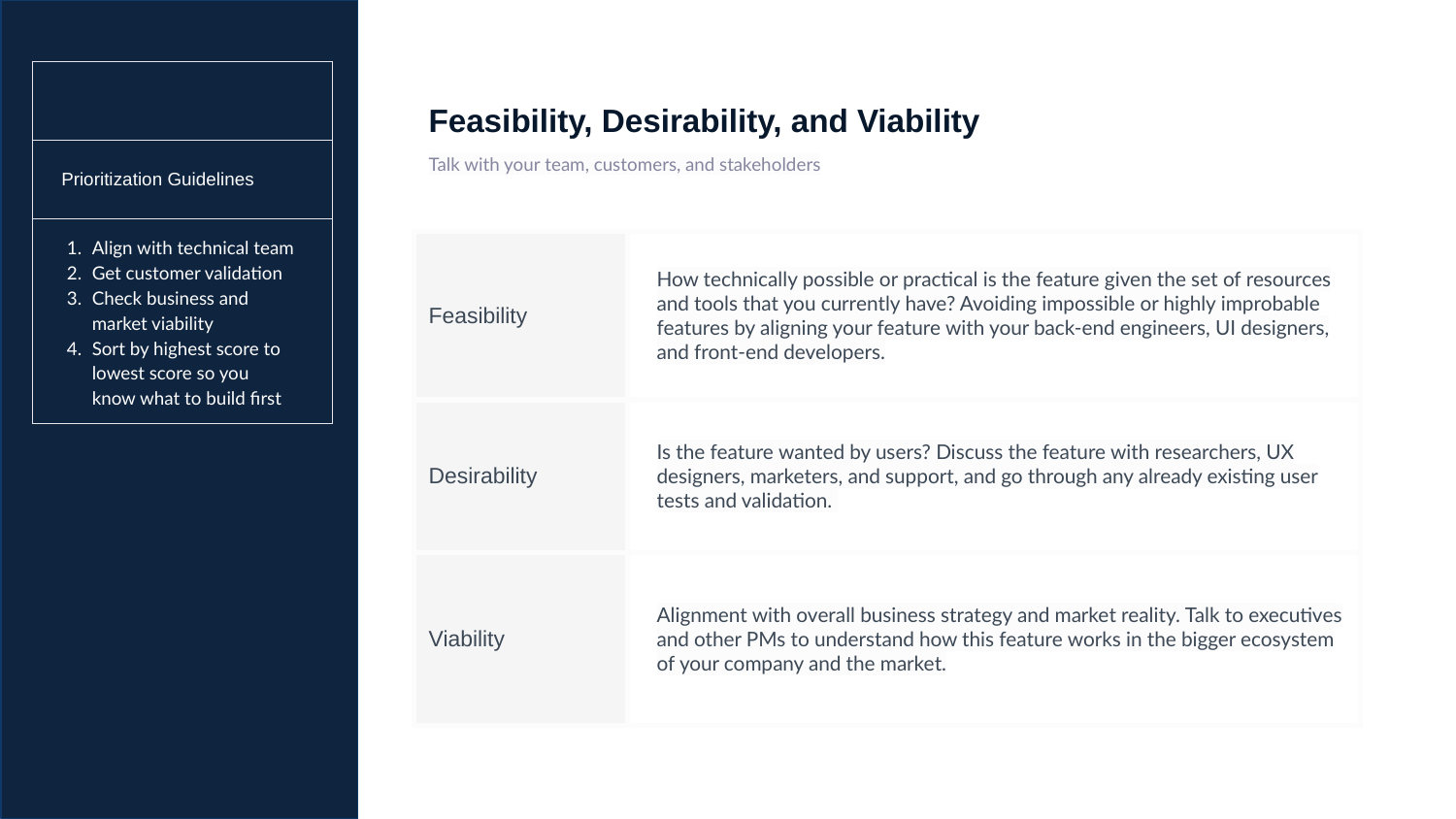

|  |  |  |
| --- | --- | --- |
| Prioritization Guidelines |  |  |
| Align with technical team Get customer validation Check business and market viability Sort by highest score to lowest score so you know what to build first |  |  |
|  |  |  |
|  |  |  |
# Feasibility, Desirability, and Viability
Talk with your team, customers, and stakeholders
| Feasibility | How technically possible or practical is the feature given the set of resources and tools that you currently have? Avoiding impossible or highly improbable features by aligning your feature with your back-end engineers, UI designers, and front-end developers. |
| --- | --- |
| Desirability | Is the feature wanted by users? Discuss the feature with researchers, UX designers, marketers, and support, and go through any already existing user tests and validation. |
| Viability | Alignment with overall business strategy and market reality. Talk to executives and other PMs to understand how this feature works in the bigger ecosystem of your company and the market. |